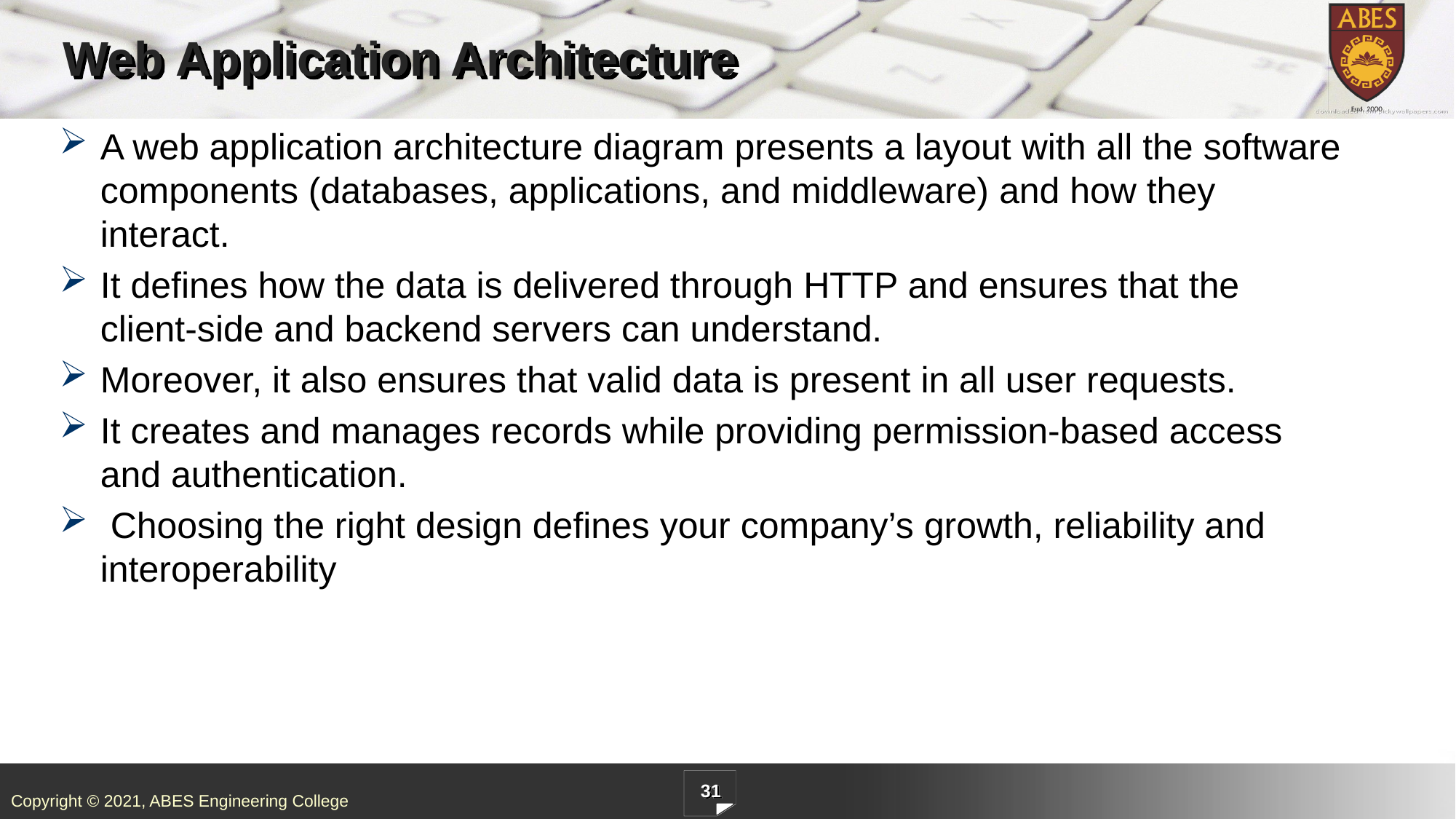

# Web Application Architecture
A web application architecture diagram presents a layout with all the software components (databases, applications, and middleware) and how they interact.
It defines how the data is delivered through HTTP and ensures that the client-side and backend servers can understand.
Moreover, it also ensures that valid data is present in all user requests.
It creates and manages records while providing permission-based access and authentication.
 Choosing the right design defines your company’s growth, reliability and interoperability
31